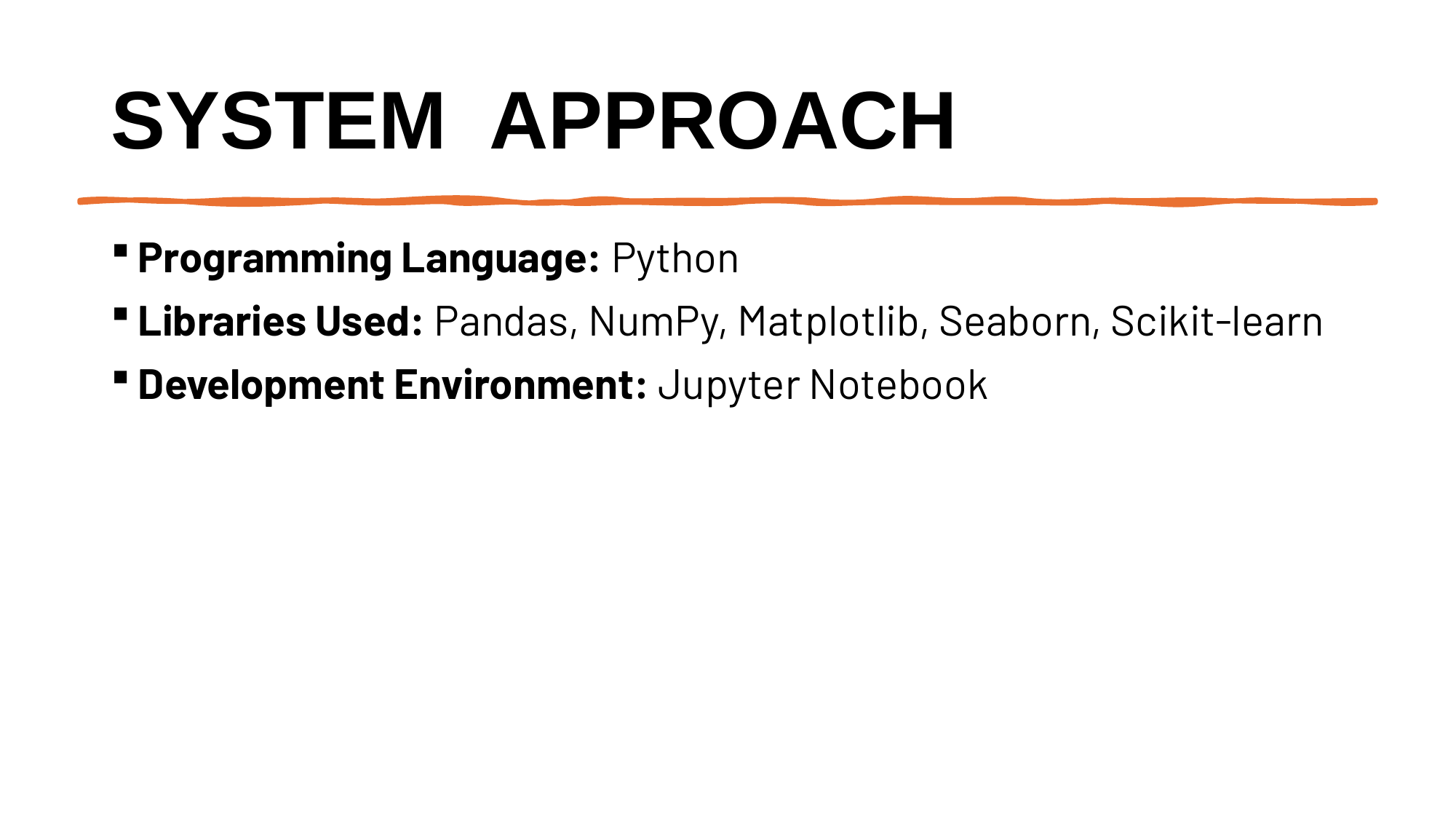

# System  Approach

Programming Language: Python
Libraries Used: Pandas, NumPy, Matplotlib, Seaborn, Scikit-learn
Development Environment: Jupyter Notebook